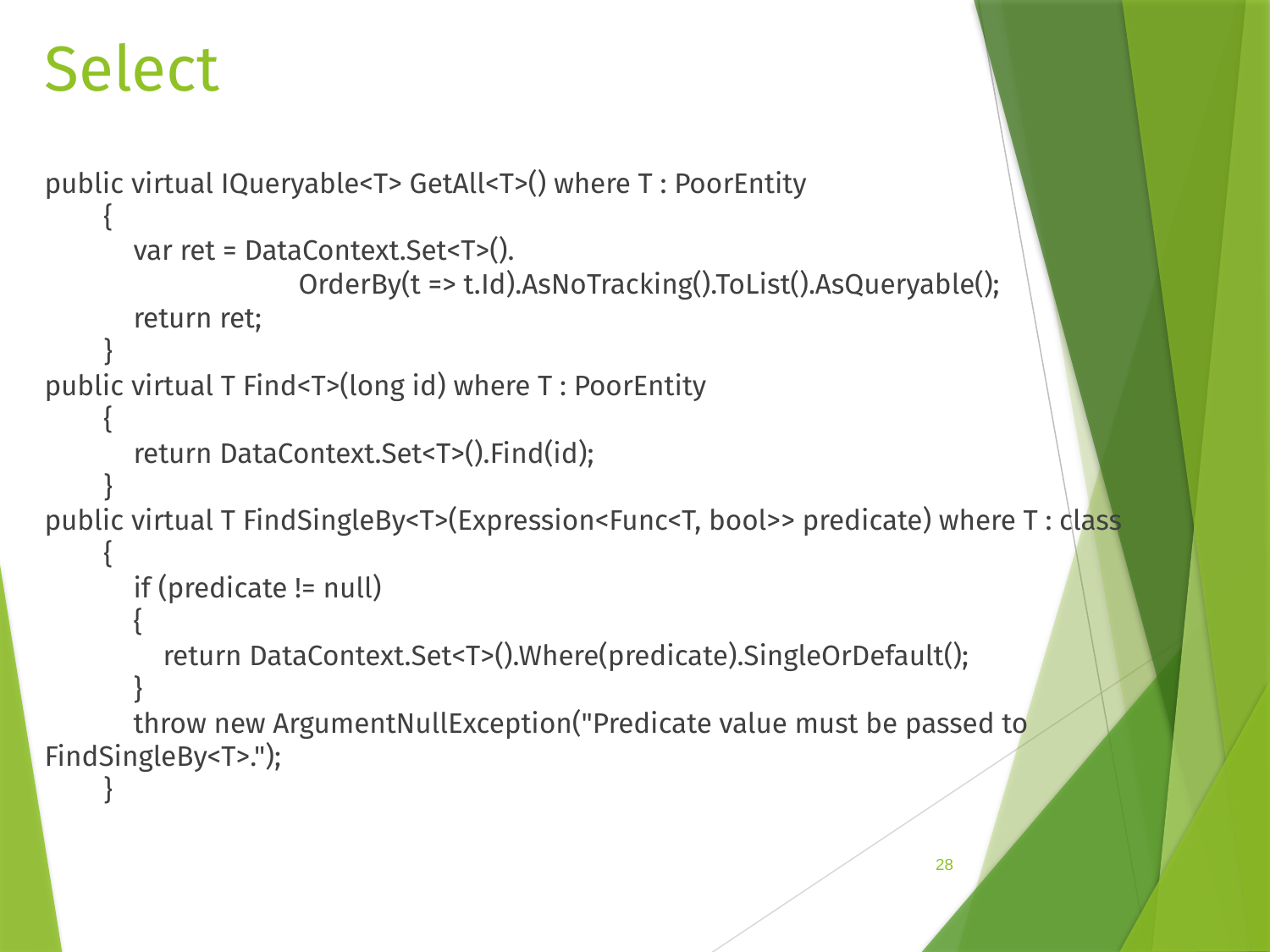

# Select
public virtual IQueryable<T> GetAll<T>() where T : PoorEntity
        {
            var ret = DataContext.Set<T>().
		OrderBy(t => t.Id).AsNoTracking().ToList().AsQueryable();
            return ret;
        }
public virtual T Find<T>(long id) where T : PoorEntity
        {
            return DataContext.Set<T>().Find(id);
        }
public virtual T FindSingleBy<T>(Expression<Func<T, bool>> predicate) where T : class
        {
            if (predicate != null)
            {
                return DataContext.Set<T>().Where(predicate).SingleOrDefault();
            }
            throw new ArgumentNullException("Predicate value must be passed to FindSingleBy<T>.");
        }

28